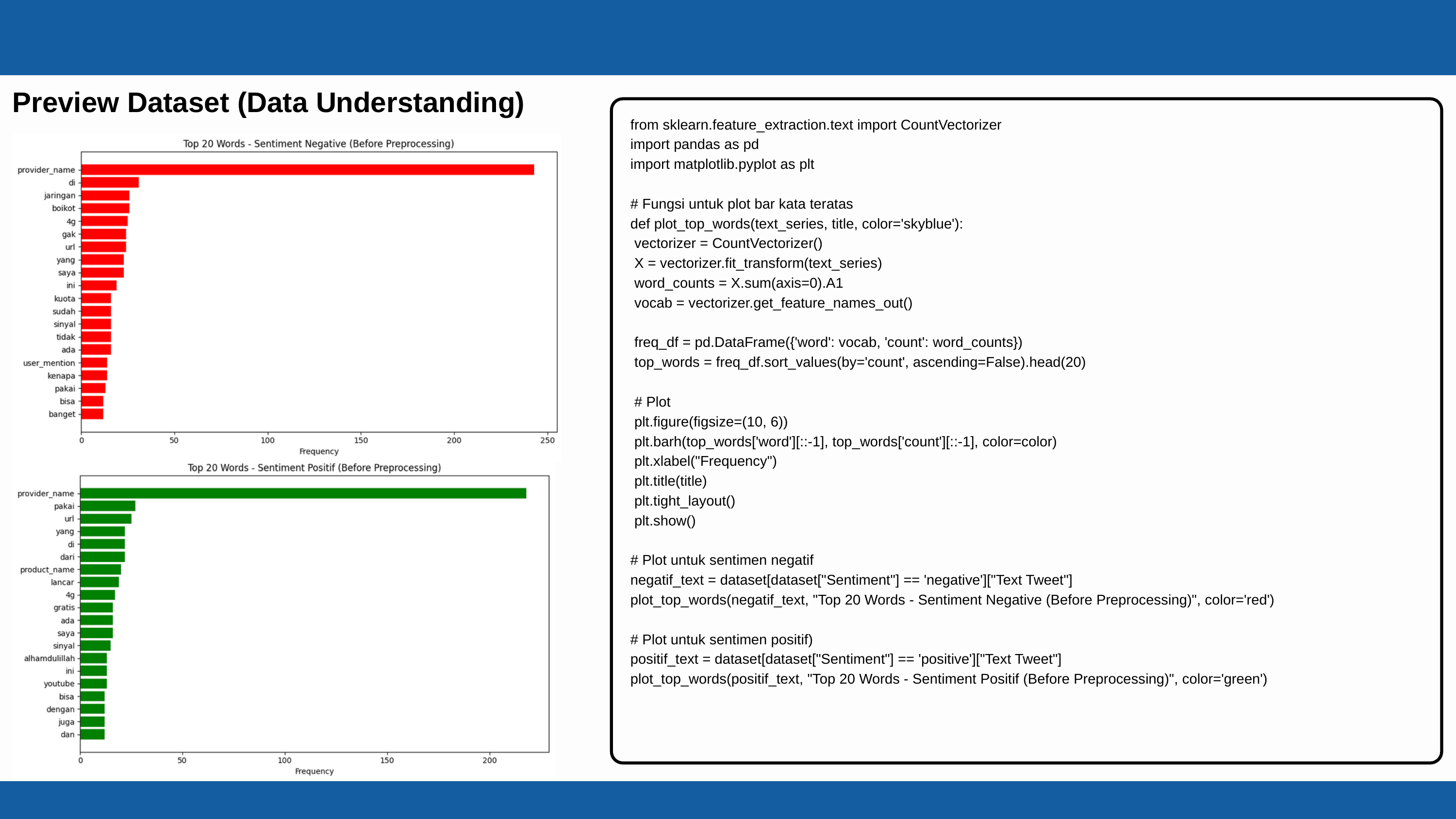

Preview Dataset (Data Understanding)

from sklearn.feature_extraction.text import CountVectorizer
import pandas as pd
import matplotlib.pyplot as plt

# Fungsi untuk plot bar kata teratas
def plot_top_words(text_series, title, color='skyblue'):
 vectorizer = CountVectorizer()
 X = vectorizer.fit_transform(text_series)
 word_counts = X.sum(axis=0).A1
 vocab = vectorizer.get_feature_names_out()

 freq_df = pd.DataFrame({'word': vocab, 'count': word_counts})
 top_words = freq_df.sort_values(by='count', ascending=False).head(20)

 # Plot
 plt.figure(figsize=(10, 6))
 plt.barh(top_words['word'][::-1], top_words['count'][::-1], color=color)
 plt.xlabel("Frequency")
 plt.title(title)
 plt.tight_layout()
 plt.show()

# Plot untuk sentimen negatif
negatif_text = dataset[dataset["Sentiment"] == 'negative']["Text Tweet"]
plot_top_words(negatif_text, "Top 20 Words - Sentiment Negative (Before Preprocessing)", color='red')

# Plot untuk sentimen positif)
positif_text = dataset[dataset["Sentiment"] == 'positive']["Text Tweet"]
plot_top_words(positif_text, "Top 20 Words - Sentiment Positif (Before Preprocessing)", color='green')